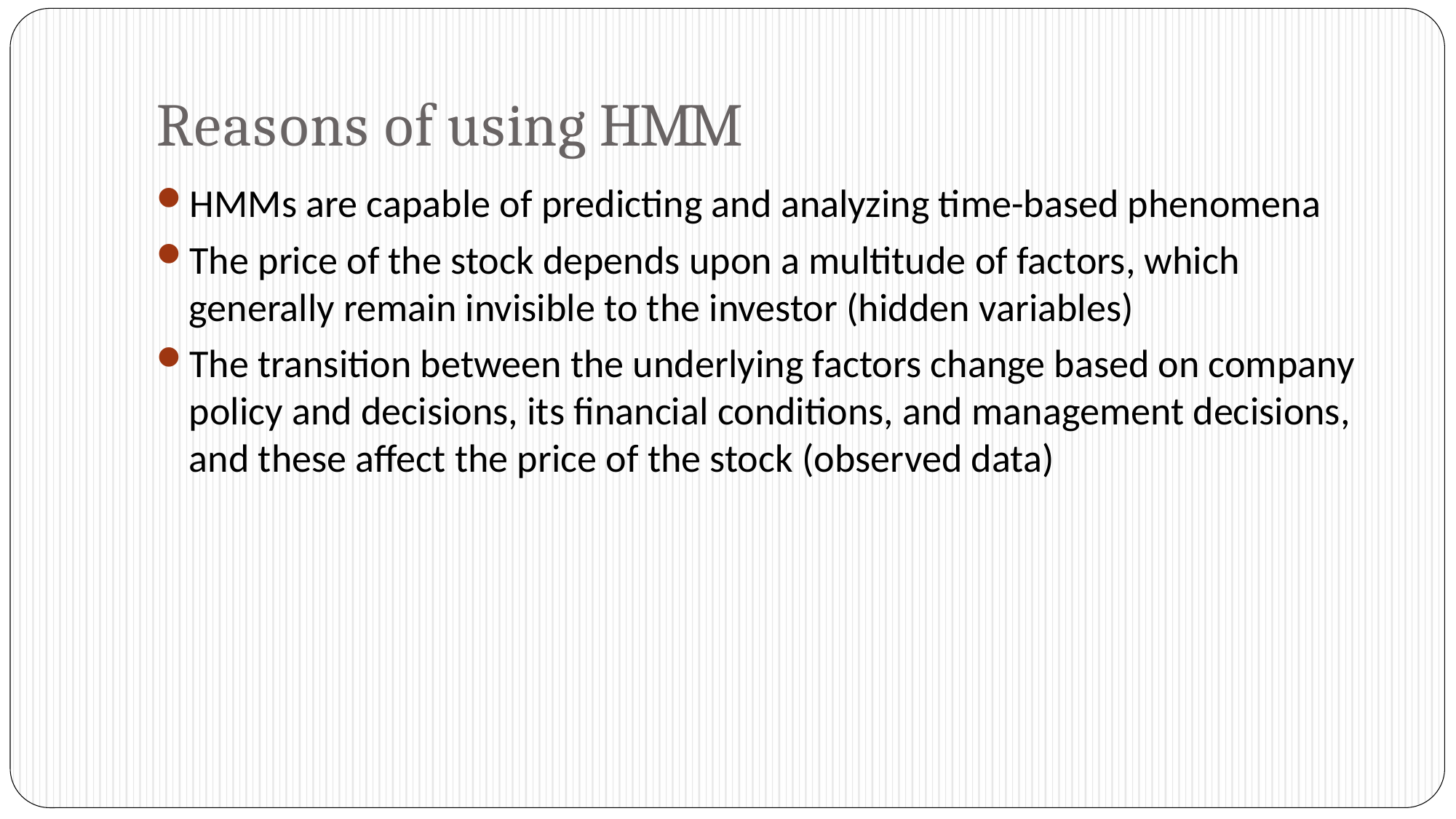

# Reasons of using HMM
HMMs are capable of predicting and analyzing time-based phenomena
The price of the stock depends upon a multitude of factors, which generally remain invisible to the investor (hidden variables)
The transition between the underlying factors change based on company policy and decisions, its financial conditions, and management decisions, and these affect the price of the stock (observed data)